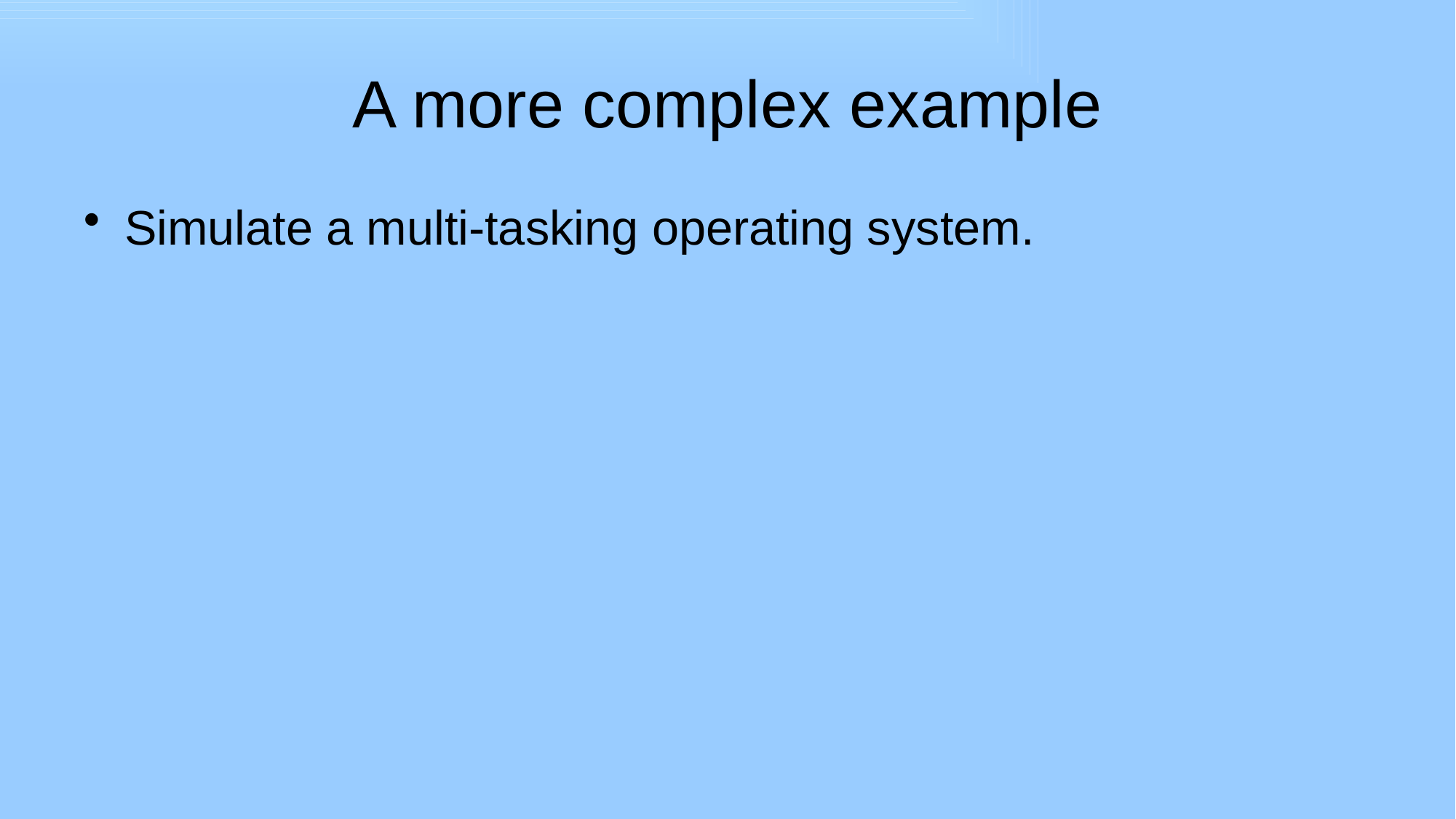

# A more complex example
Simulate a multi-tasking operating system.